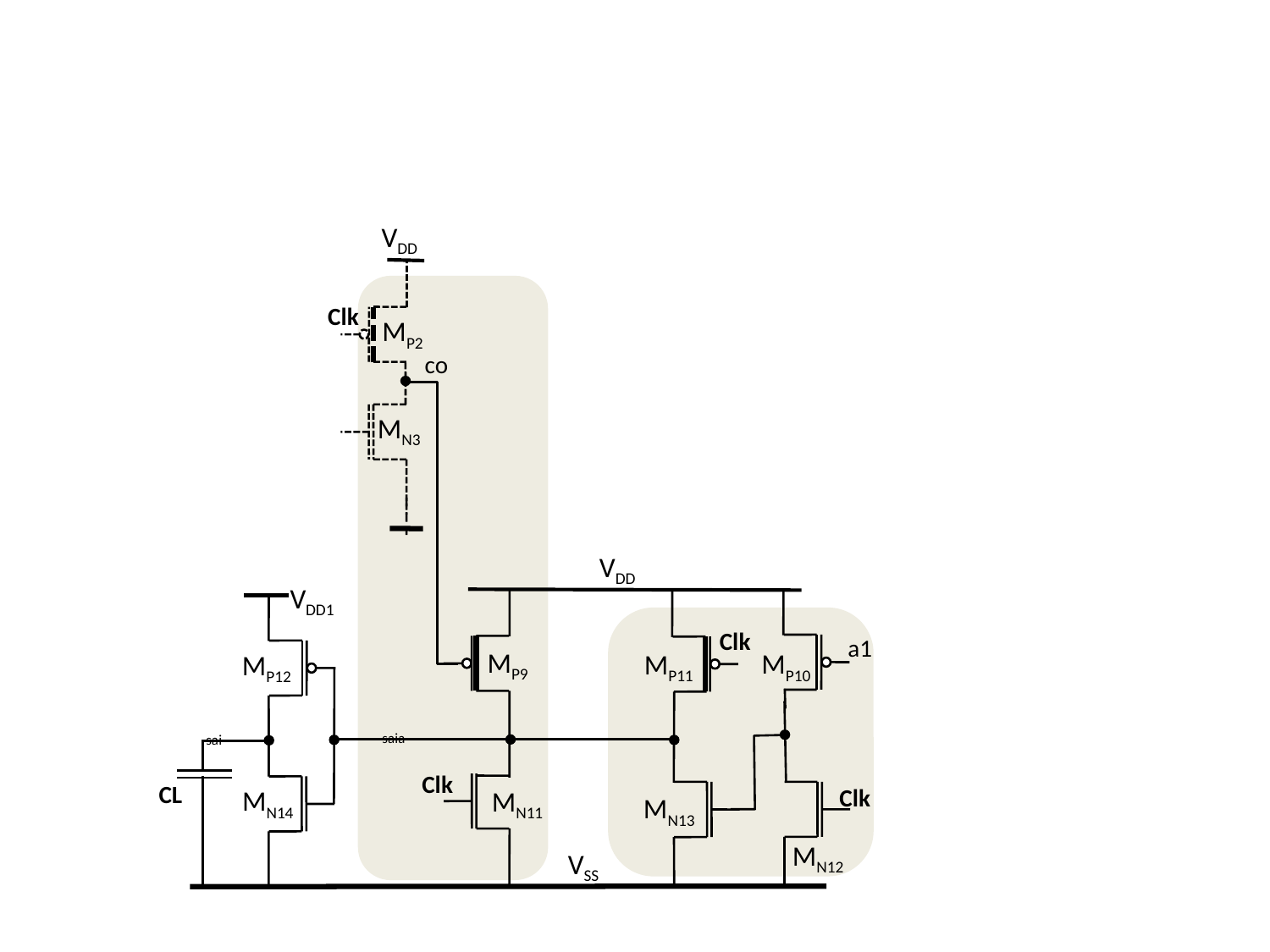

VDD

Clk
MP2
co

MN3

VDD
VDD1

Clk
a1
MP9
MP10
MP11
MP12

saia
sai

Clk
CL

Clk
MN14
MN11

MN13
MN12
VSS